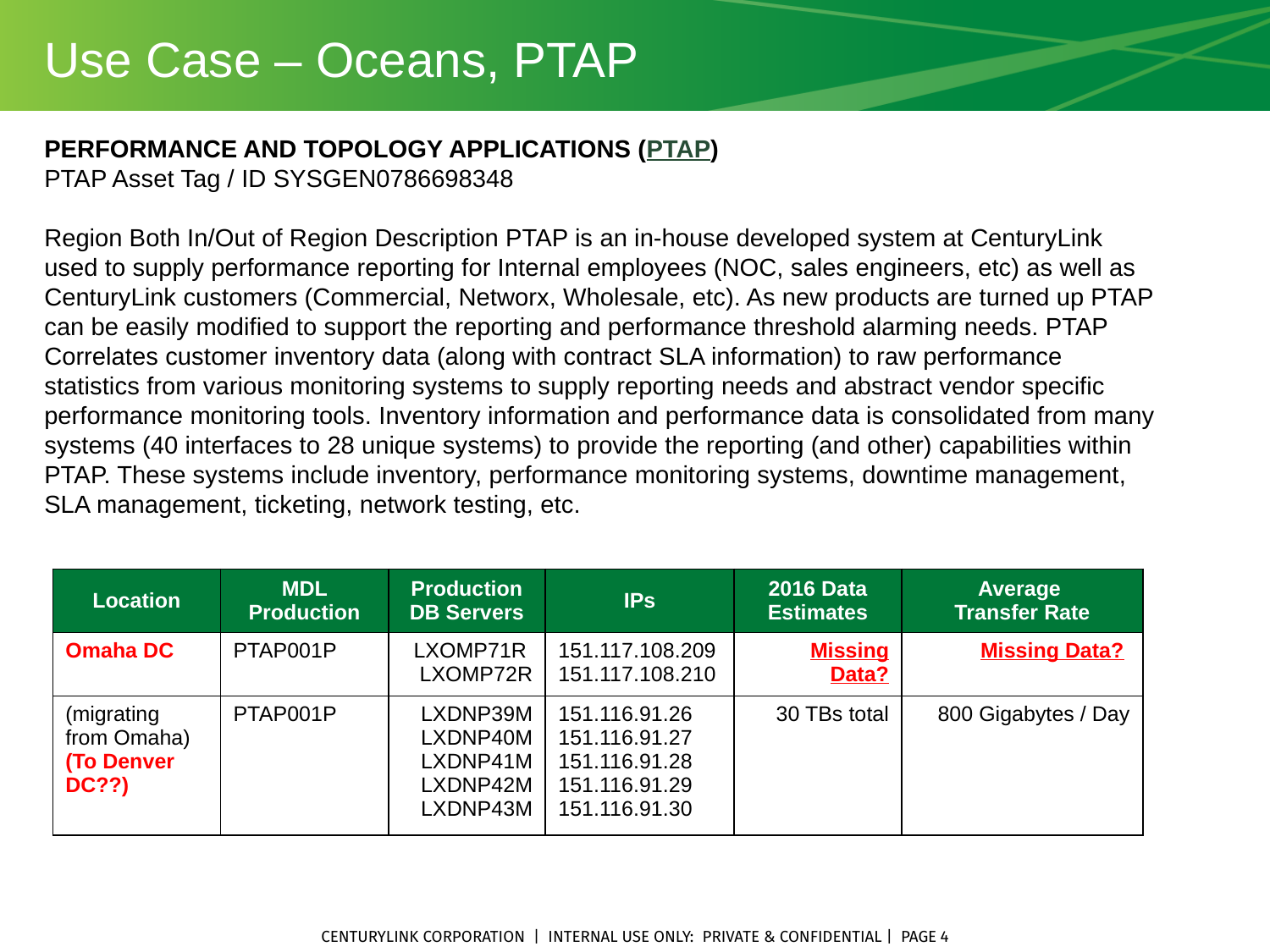

Use Case – Oceans, PTAP
PERFORMANCE AND TOPOLOGY APPLICATIONS (PTAP)
PTAP Asset Tag / ID SYSGEN0786698348

Region Both In/Out of Region Description PTAP is an in-house developed system at CenturyLink used to supply performance reporting for Internal employees (NOC, sales engineers, etc) as well as CenturyLink customers (Commercial, Networx, Wholesale, etc). As new products are turned up PTAP can be easily modified to support the reporting and performance threshold alarming needs. PTAP Correlates customer inventory data (along with contract SLA information) to raw performance statistics from various monitoring systems to supply reporting needs and abstract vendor specific performance monitoring tools. Inventory information and performance data is consolidated from many systems (40 interfaces to 28 unique systems) to provide the reporting (and other) capabilities within PTAP. These systems include inventory, performance monitoring systems, downtime management, SLA management, ticketing, network testing, etc.
| Location | MDL Production | Production DB Servers | IPs | 2016 Data Estimates | Average Transfer Rate |
| --- | --- | --- | --- | --- | --- |
| Omaha DC | PTAP001P | LXOMP71R LXOMP72R | 151.117.108.209 151.117.108.210 | Missing Data? | Missing Data? |
| (migrating from Omaha) (To Denver DC??) | PTAP001P | LXDNP39M LXDNP40M LXDNP41M LXDNP42M LXDNP43M | 151.116.91.26 151.116.91.27 151.116.91.28 151.116.91.29 151.116.91.30 | 30 TBs total | 800 Gigabytes / Day |